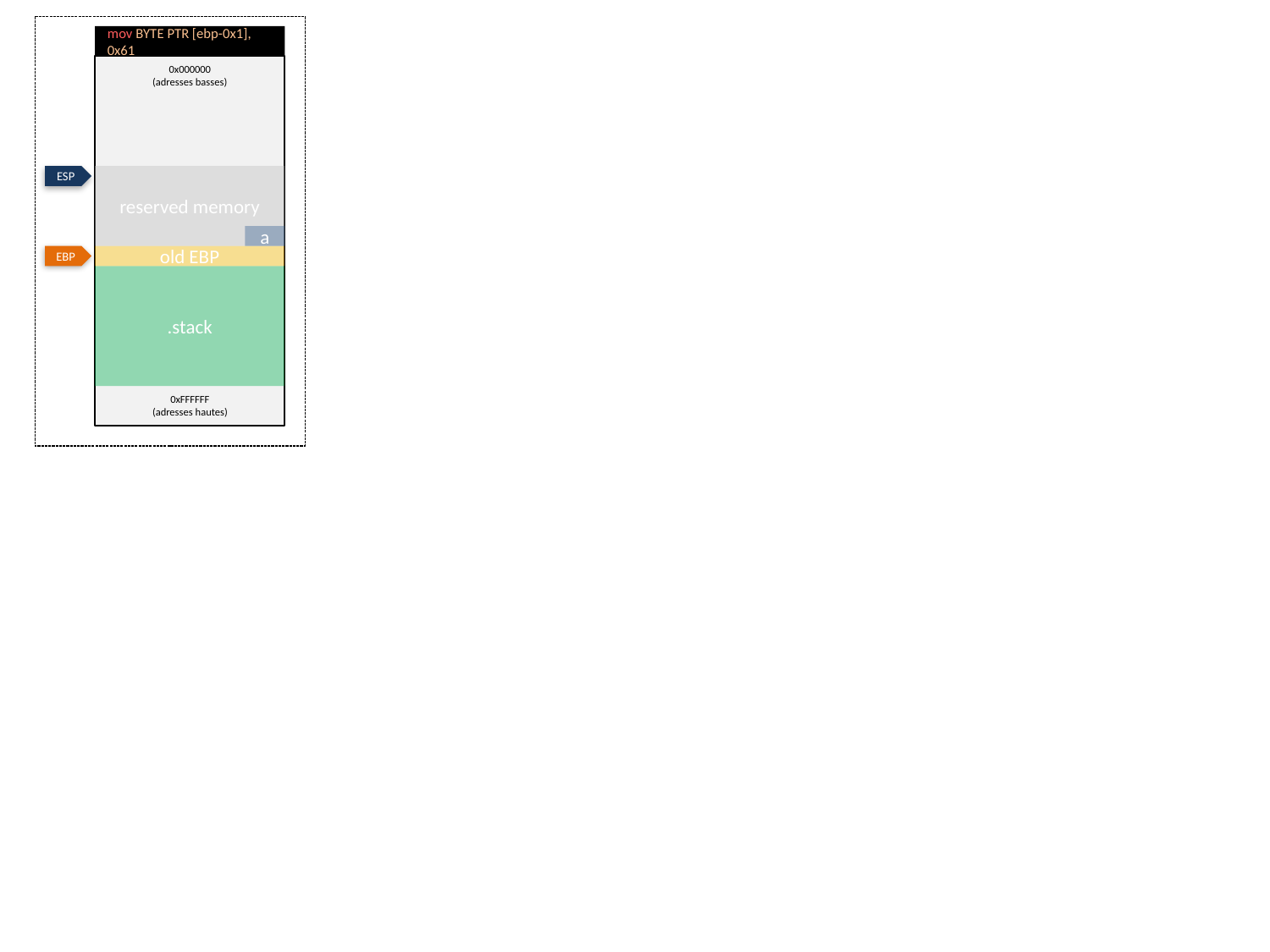

mov BYTE PTR [ebp-0x1], 0x61

0x000000
(adresses basses)
ESP
reserved memory
a
EBP
old EBP
.stack
0xFFFFFF
(adresses hautes)